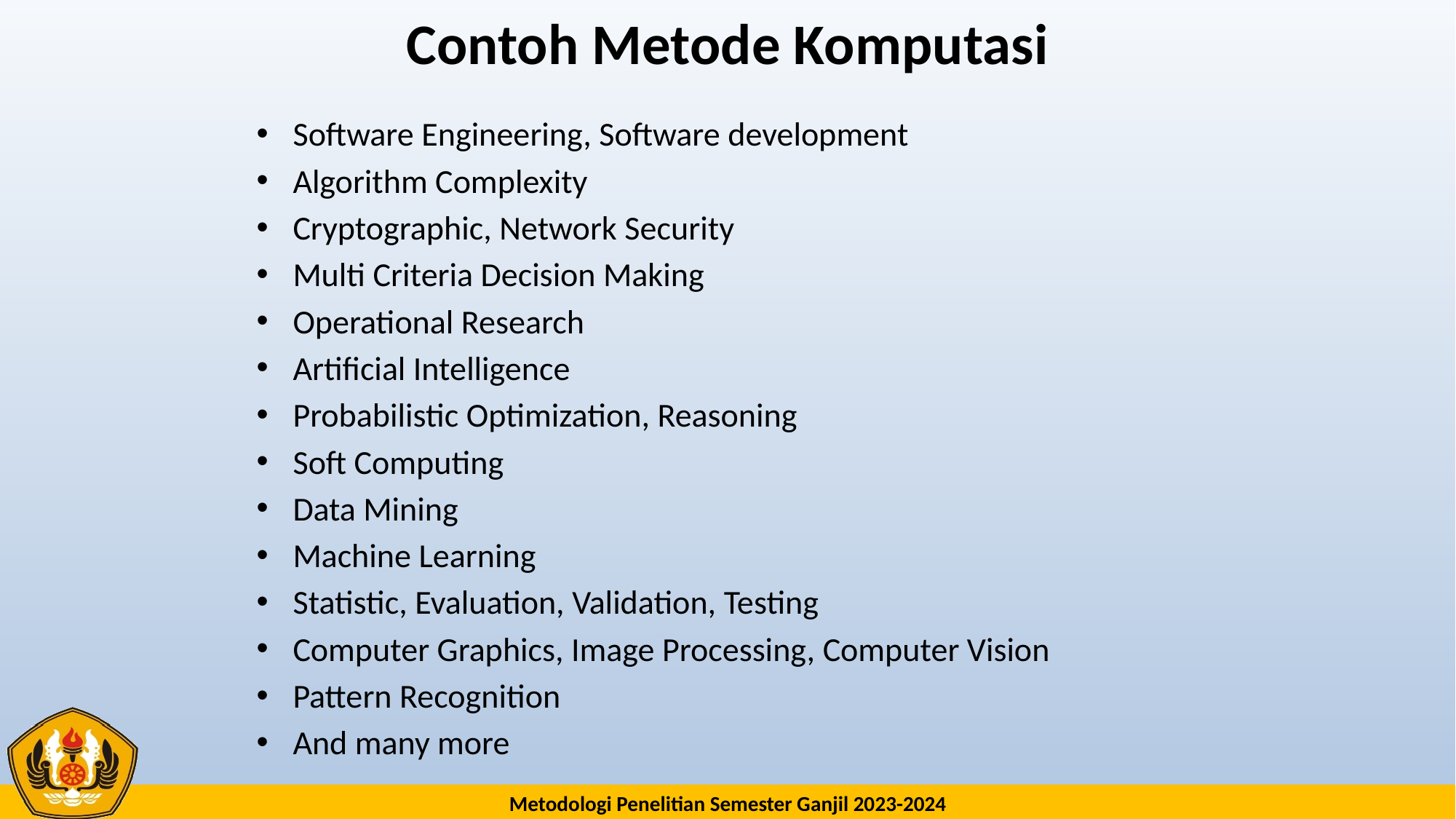

# Contoh Metode Komputasi
Software Engineering, Software development
Algorithm Complexity
Cryptographic, Network Security
Multi Criteria Decision Making
Operational Research
Artificial Intelligence
Probabilistic Optimization, Reasoning
Soft Computing
Data Mining
Machine Learning
Statistic, Evaluation, Validation, Testing
Computer Graphics, Image Processing, Computer Vision
Pattern Recognition
And many more